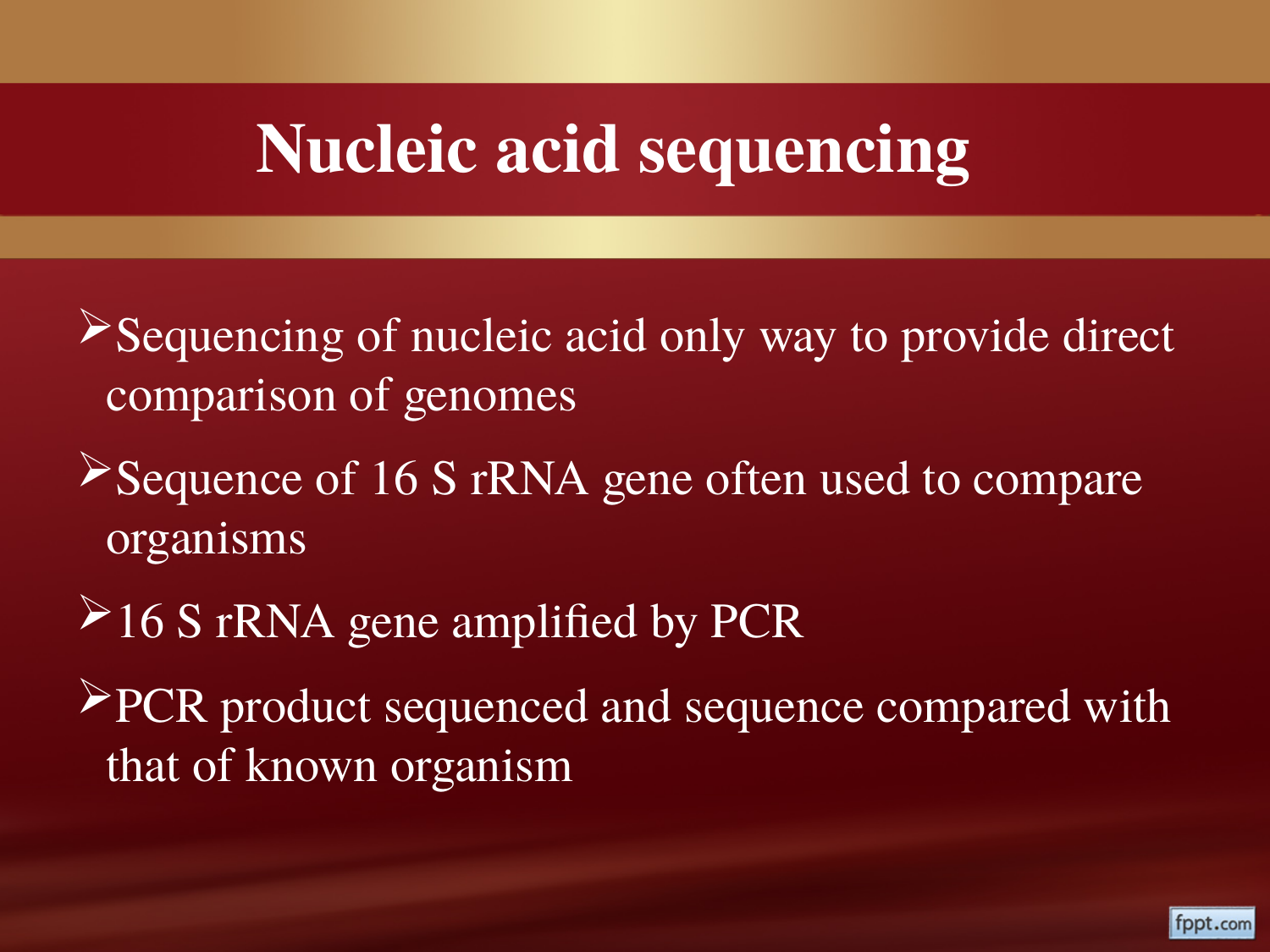

Nucleic acid sequencing

Sequencing of nucleic acid only way to provide direct comparison of genomes
Sequence of 16 S rRNA gene often used to compare organisms
16 S rRNA gene amplified by PCR
PCR product sequenced and sequence compared with that of known organism